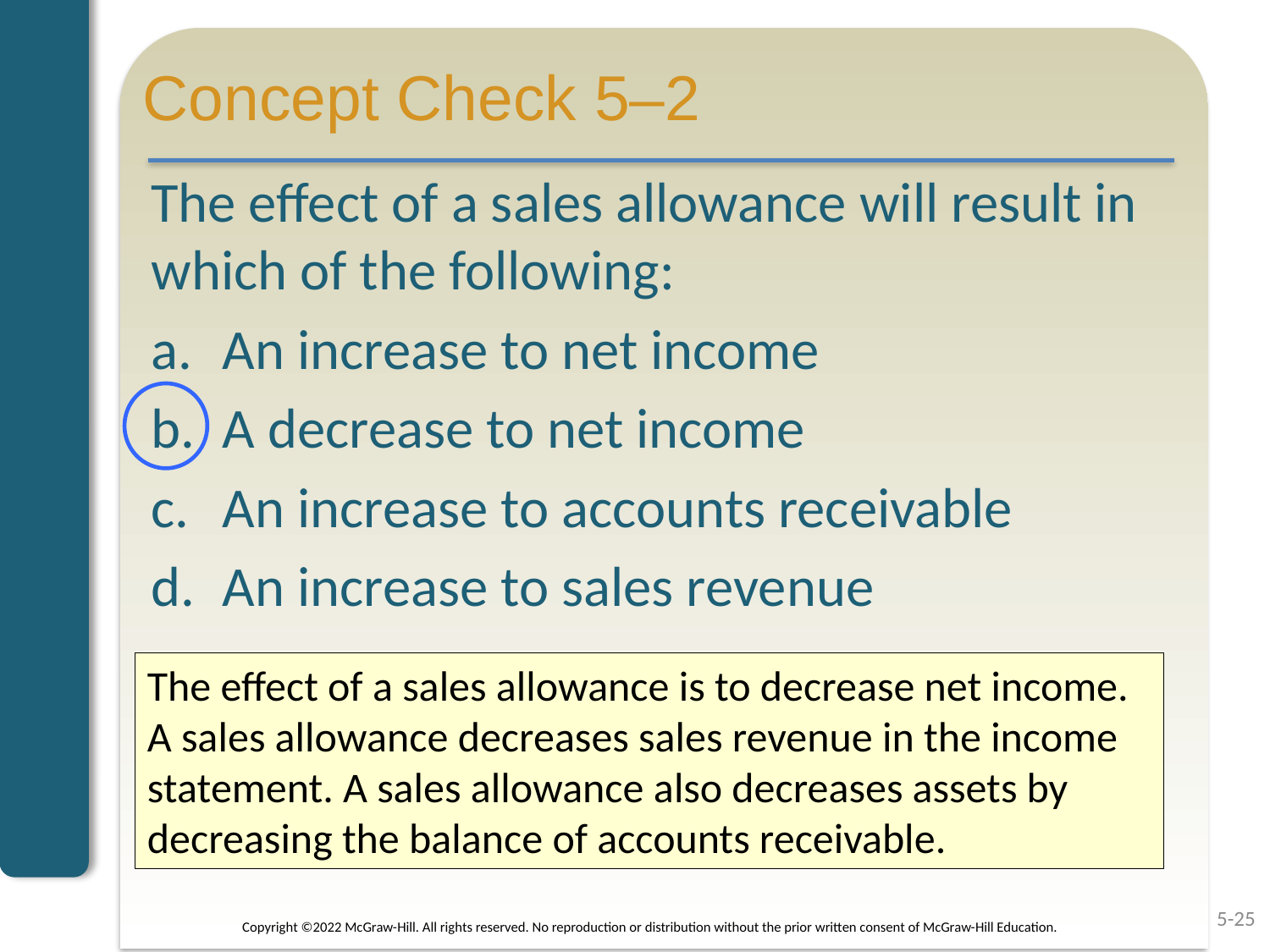

# Concept Check 5–2
The effect of a sales allowance will result in which of the following:
An increase to net income
A decrease to net income
An increase to accounts receivable
An increase to sales revenue

The effect of a sales allowance is to decrease net income. A sales allowance decreases sales revenue in the income statement. A sales allowance also decreases assets by decreasing the balance of accounts receivable.
5-25
Copyright ©2022 McGraw-Hill. All rights reserved. No reproduction or distribution without the prior written consent of McGraw-Hill Education.